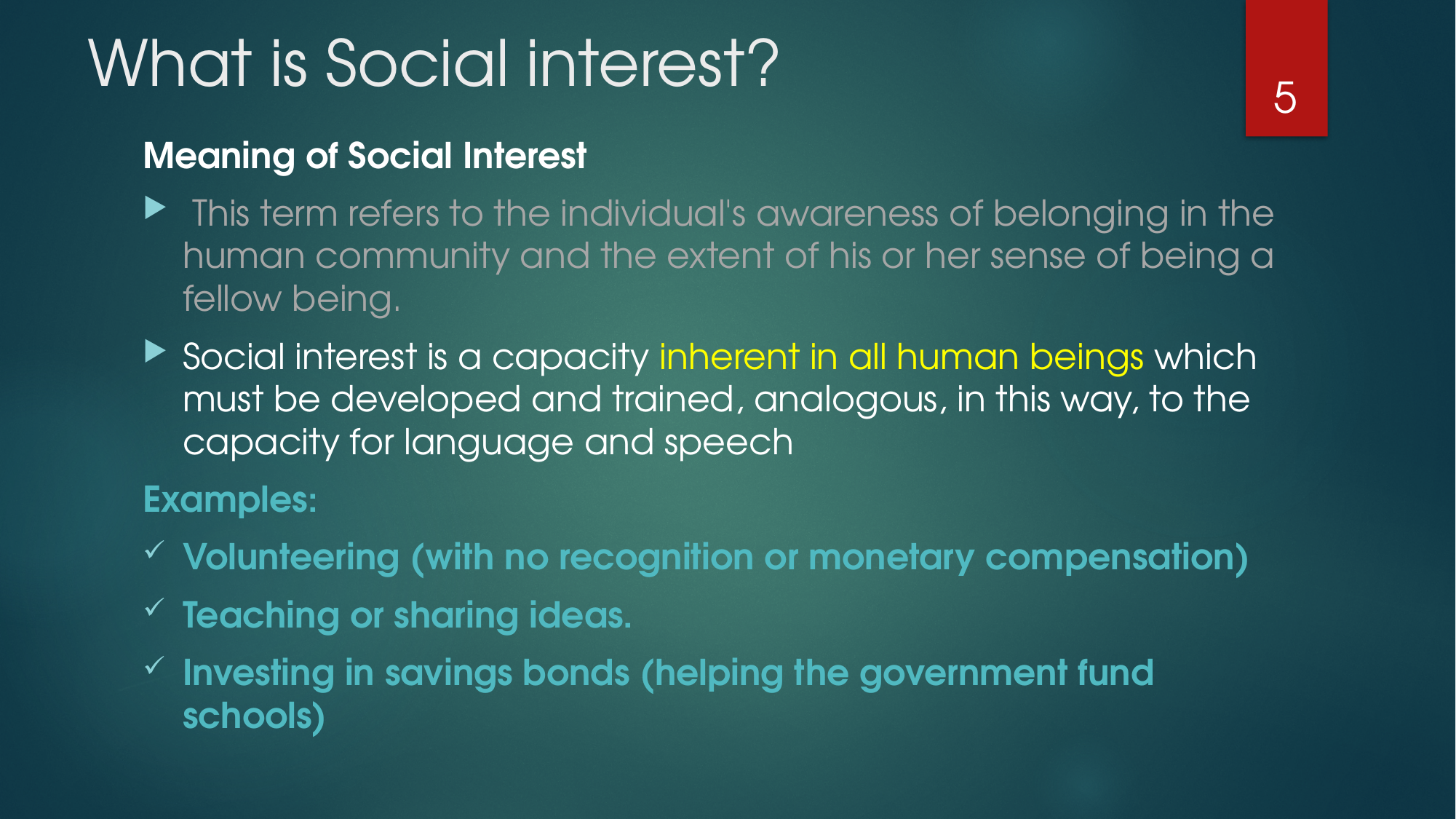

# What is Social interest?
5
Meaning of Social Interest
 This term refers to the individual's awareness of belonging in the human community and the extent of his or her sense of being a fellow being.
Social interest is a capacity inherent in all human beings which must be developed and trained, analogous, in this way, to the capacity for language and speech
Examples:
Volunteering (with no recognition or monetary compensation)
Teaching or sharing ideas.
Investing in savings bonds (helping the government fund schools)